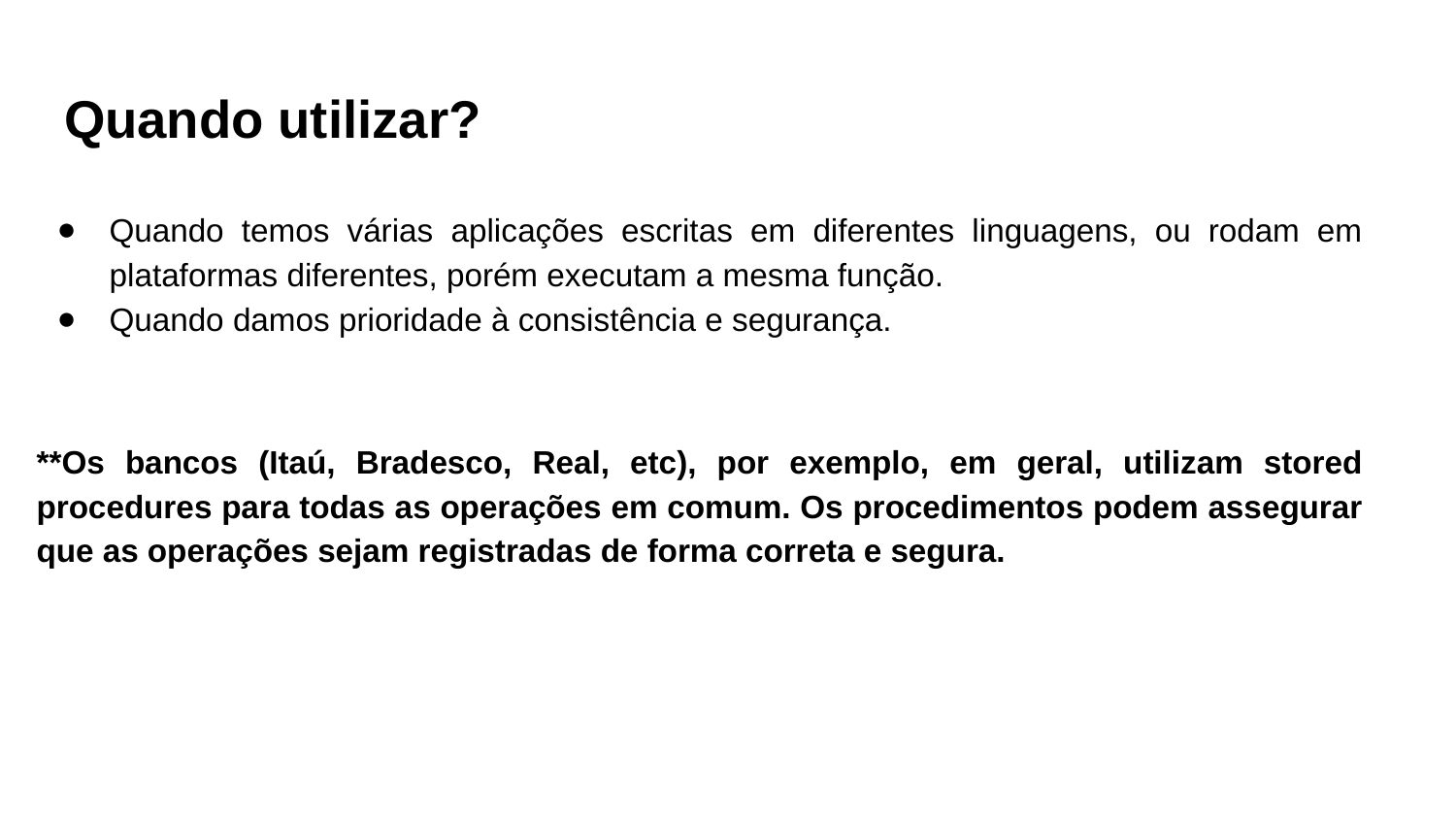

# Quando utilizar?
Quando temos várias aplicações escritas em diferentes linguagens, ou rodam em plataformas diferentes, porém executam a mesma função.
Quando damos prioridade à consistência e segurança.

**Os bancos (Itaú, Bradesco, Real, etc), por exemplo, em geral, utilizam stored procedures para todas as operações em comum. Os procedimentos podem assegurar que as operações sejam registradas de forma correta e segura.